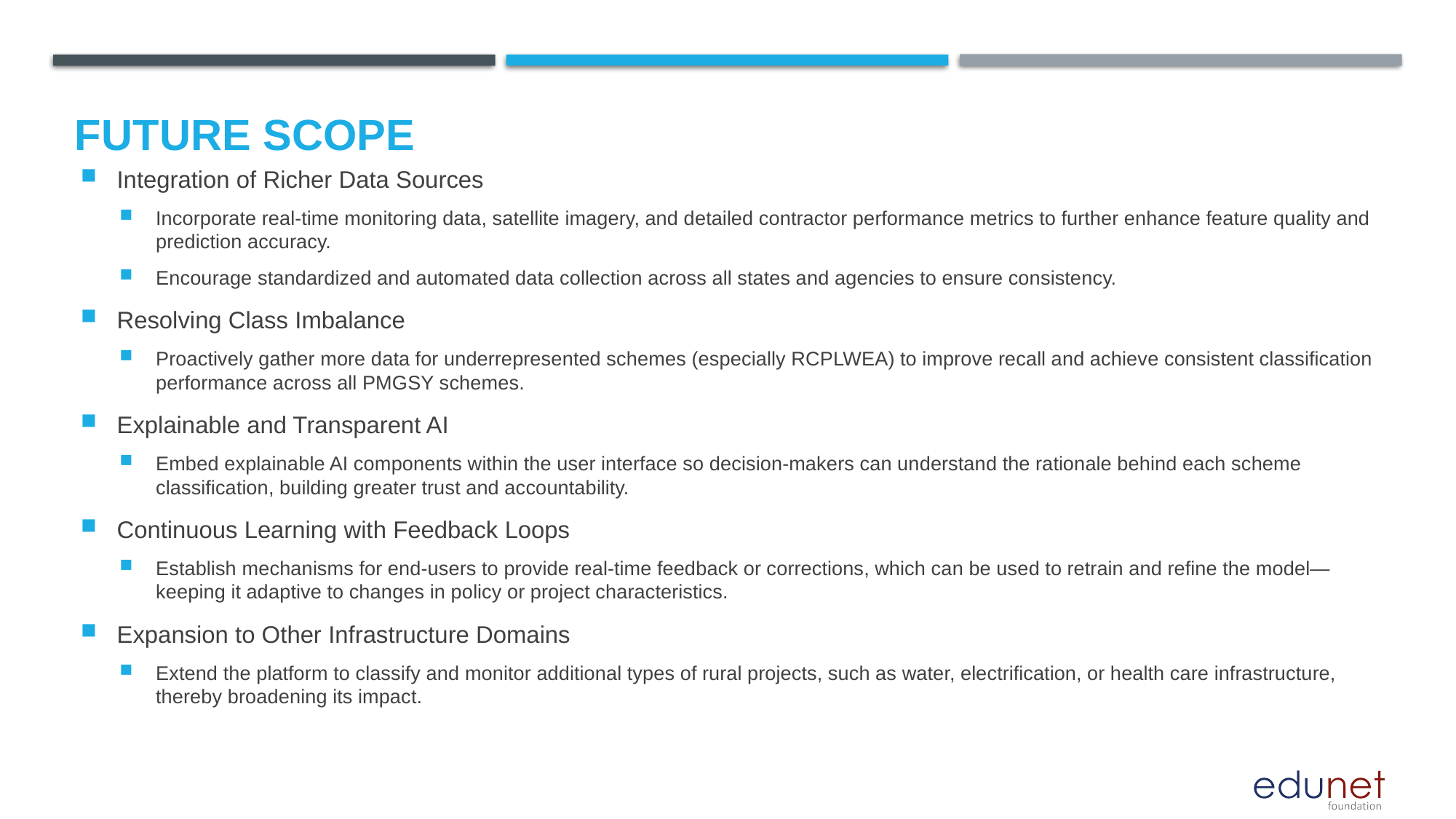

Future scope
Integration of Richer Data Sources
Incorporate real-time monitoring data, satellite imagery, and detailed contractor performance metrics to further enhance feature quality and prediction accuracy.
Encourage standardized and automated data collection across all states and agencies to ensure consistency.
Resolving Class Imbalance
Proactively gather more data for underrepresented schemes (especially RCPLWEA) to improve recall and achieve consistent classification performance across all PMGSY schemes.
Explainable and Transparent AI
Embed explainable AI components within the user interface so decision-makers can understand the rationale behind each scheme classification, building greater trust and accountability.
Continuous Learning with Feedback Loops
Establish mechanisms for end-users to provide real-time feedback or corrections, which can be used to retrain and refine the model—keeping it adaptive to changes in policy or project characteristics.
Expansion to Other Infrastructure Domains
Extend the platform to classify and monitor additional types of rural projects, such as water, electrification, or health care infrastructure, thereby broadening its impact.